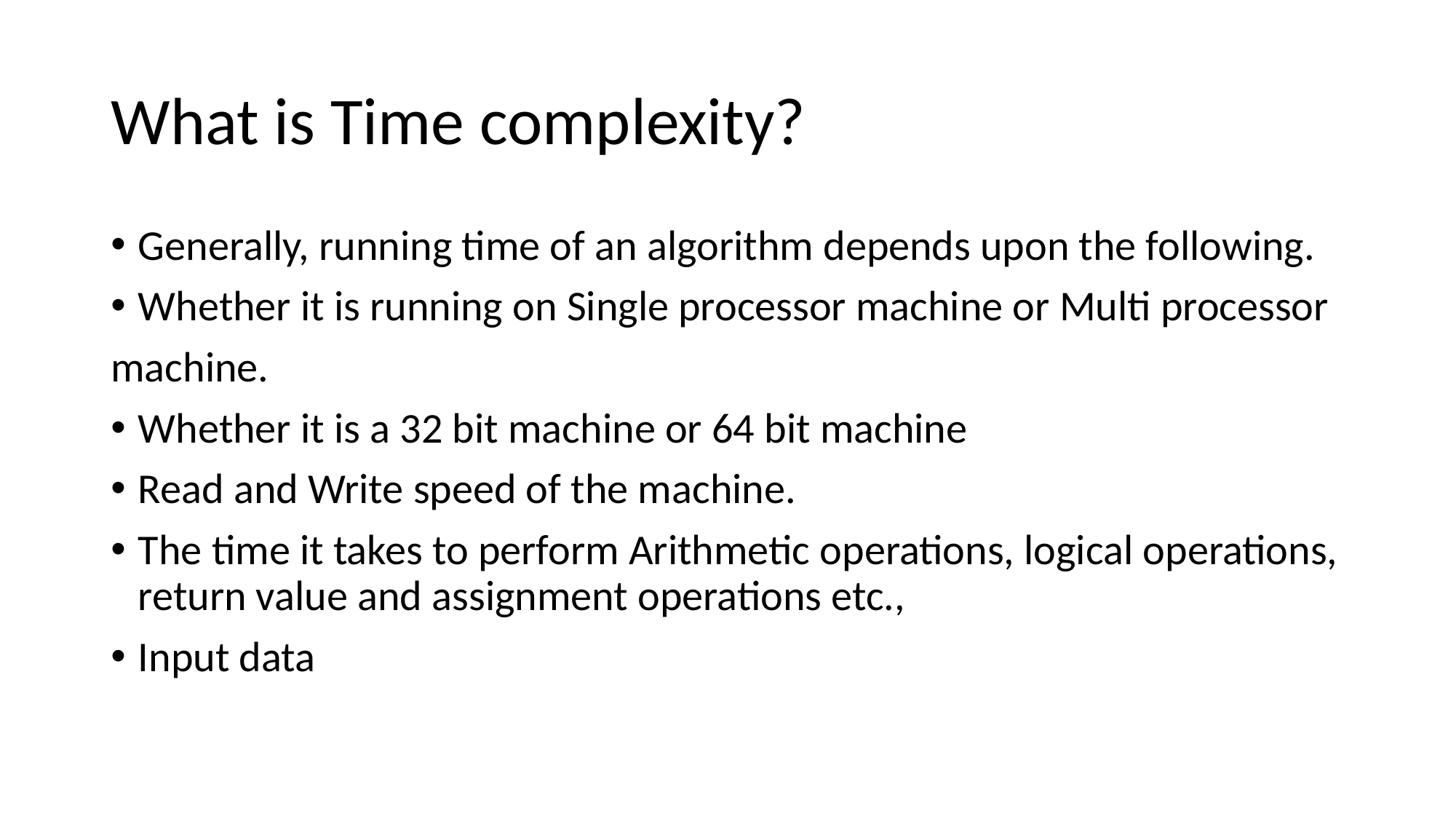

# What is Time complexity?
Generally, running time of an algorithm depends upon the following.
Whether it is running on Single processor machine or Multi processor
machine.
Whether it is a 32 bit machine or 64 bit machine
Read and Write speed of the machine.
The time it takes to perform Arithmetic operations, logical operations, return value and assignment operations etc.,
Input data